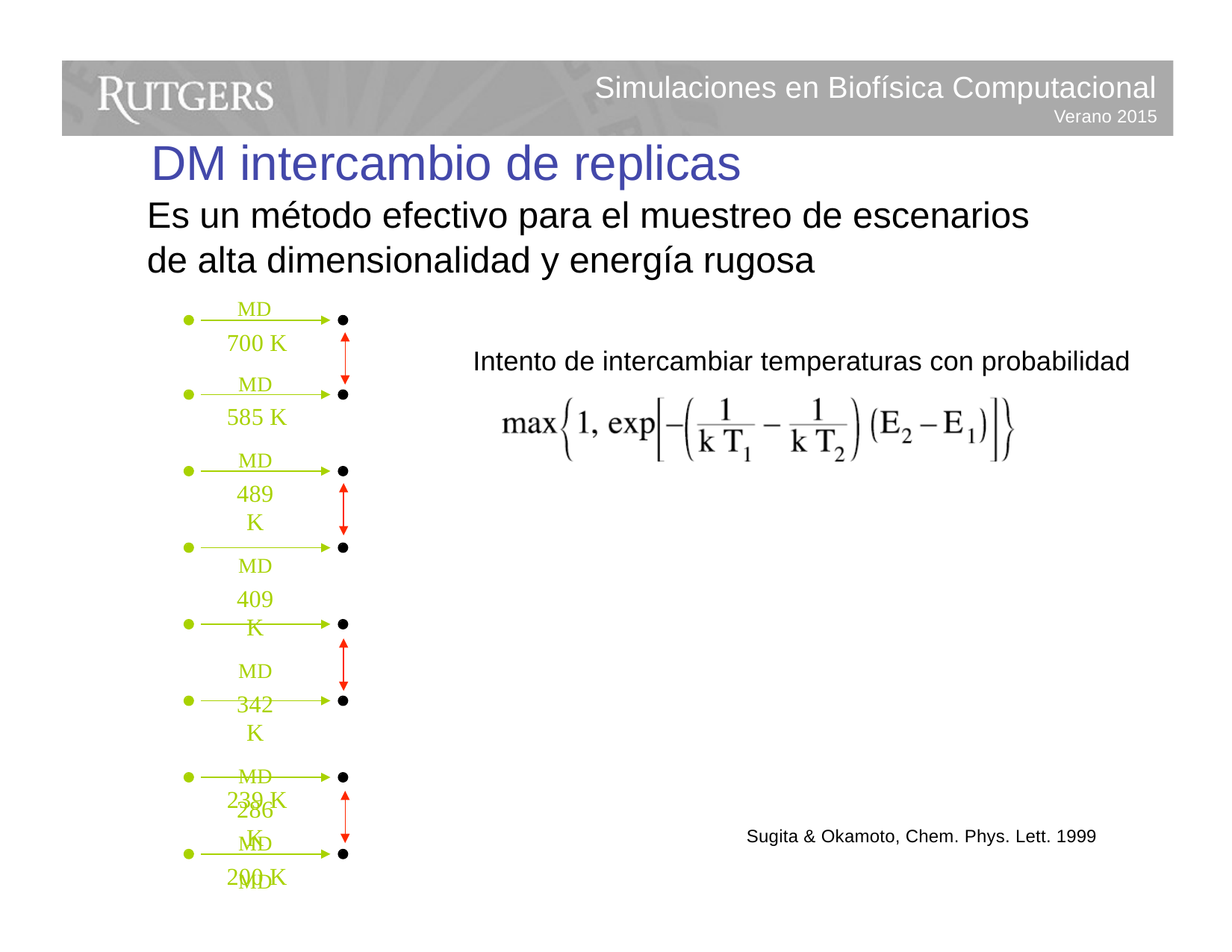

Simulaciones en Biofísica Computacional
Verano 2015
DM intercambio de replicas
Es un método efectivo para el muestreo de escenarios de alta dimensionalidad y energía rugosa
MD

700 K
MD

Intento de intercambiar temperaturas con probabilidad

585 K
MD
489 K
MD
409 K
MD
342 K
MD
286 K
MD

239 K
MD

Sugita & Okamoto, Chem. Phys. Lett. 1999

200 K